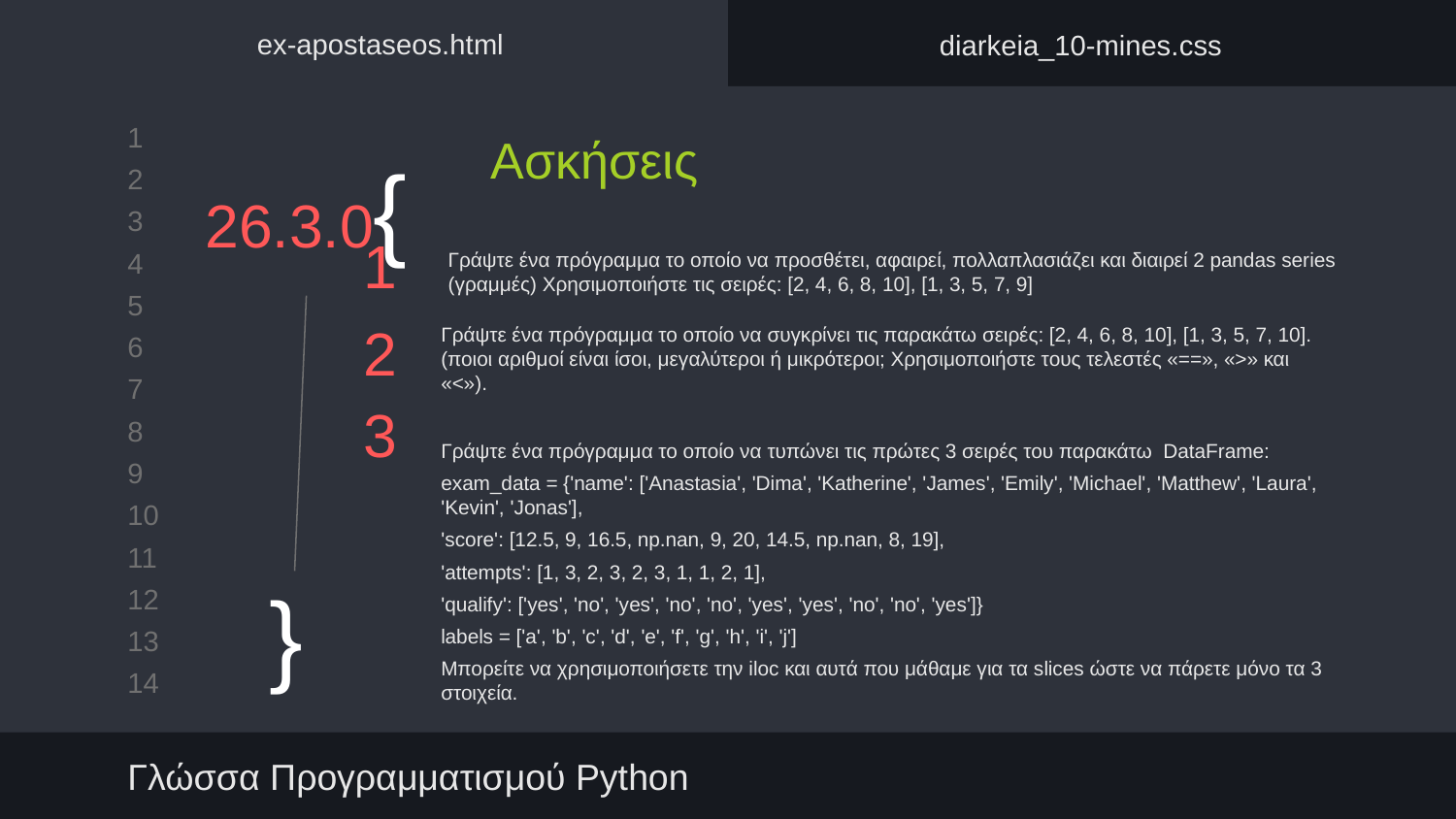

ex-apostaseos.html
diarkeia_10-mines.css
Ασκήσεις
# 26.3.0{
Γράψτε ένα πρόγραμμα το οποίο να προσθέτει, αφαιρεί, πολλαπλασιάζει και διαιρεί 2 pandas series (γραμμές) Χρησιμοποιήστε τις σειρές: [2, 4, 6, 8, 10], [1, 3, 5, 7, 9]
1
2
Γράψτε ένα πρόγραμμα το οποίο να συγκρίνει τις παρακάτω σειρές: [2, 4, 6, 8, 10], [1, 3, 5, 7, 10]. (ποιοι αριθμοί είναι ίσοι, μεγαλύτεροι ή μικρότεροι; Χρησιμοποιήστε τους τελεστές «==», «>» και «<»).
3
Γράψτε ένα πρόγραμμα το οποίο να τυπώνει τις πρώτες 3 σειρές του παρακάτω  DataFrame:
exam_data = {'name': ['Anastasia', 'Dima', 'Katherine', 'James', 'Emily', 'Michael', 'Matthew', 'Laura', 'Kevin', 'Jonas'],
'score': [12.5, 9, 16.5, np.nan, 9, 20, 14.5, np.nan, 8, 19],
'attempts': [1, 3, 2, 3, 2, 3, 1, 1, 2, 1],
'qualify': ['yes', 'no', 'yes', 'no', 'no', 'yes', 'yes', 'no', 'no', 'yes']}
labels = ['a', 'b', 'c', 'd', 'e', 'f', 'g', 'h', 'i', 'j']
Μπορείτε να χρησιμοποιήσετε την iloc και αυτά που μάθαμε για τα slices ώστε να πάρετε μόνο τα 3 στοιχεία.

}
Γλώσσα Προγραμματισμού Python